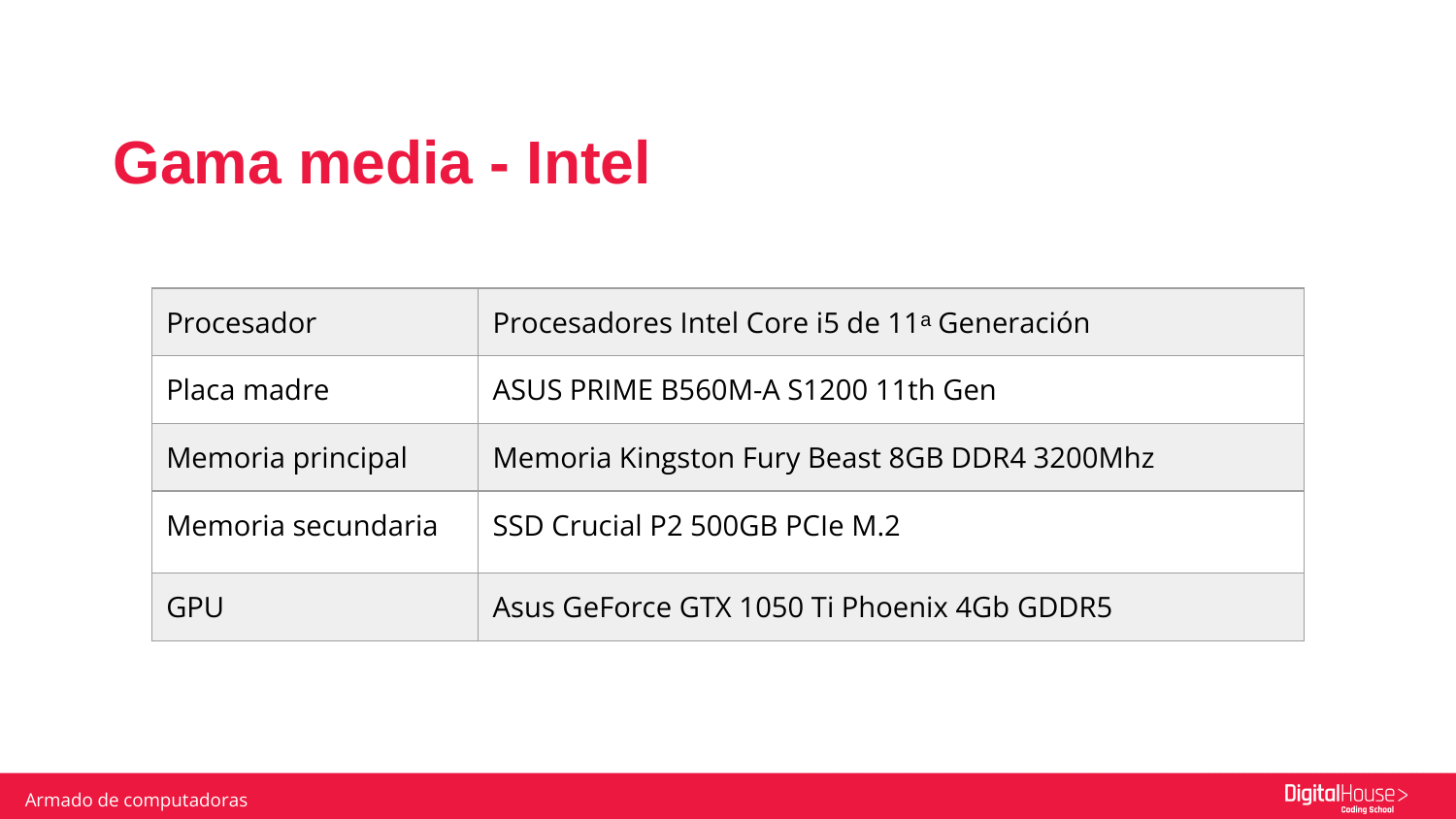

Gama media - Intel

| Procesador | Procesadores Intel Core i5 de 11ᵃ Generación |
| --- | --- |
| Placa madre | ASUS PRIME B560M-A S1200 11th Gen |
| Memoria principal | Memoria Kingston Fury Beast 8GB DDR4 3200Mhz |
| Memoria secundaria | SSD Crucial P2 500GB PCIe M.2 |
| GPU | Asus GeForce GTX 1050 Ti Phoenix 4Gb GDDR5 |